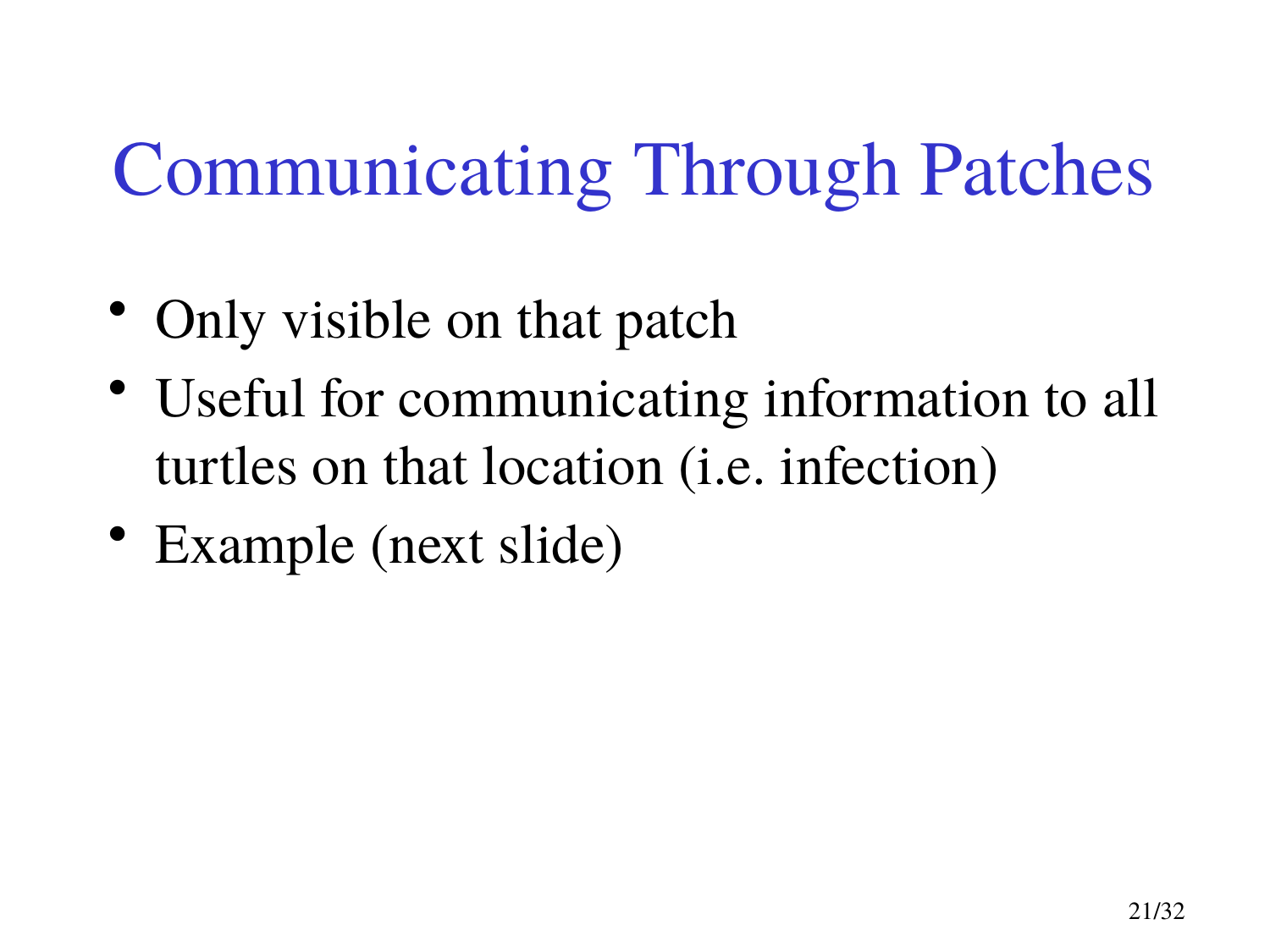

# Communicating Through Patches
Only visible on that patch
Useful for communicating information to all turtles on that location (i.e. infection)
Example (next slide)